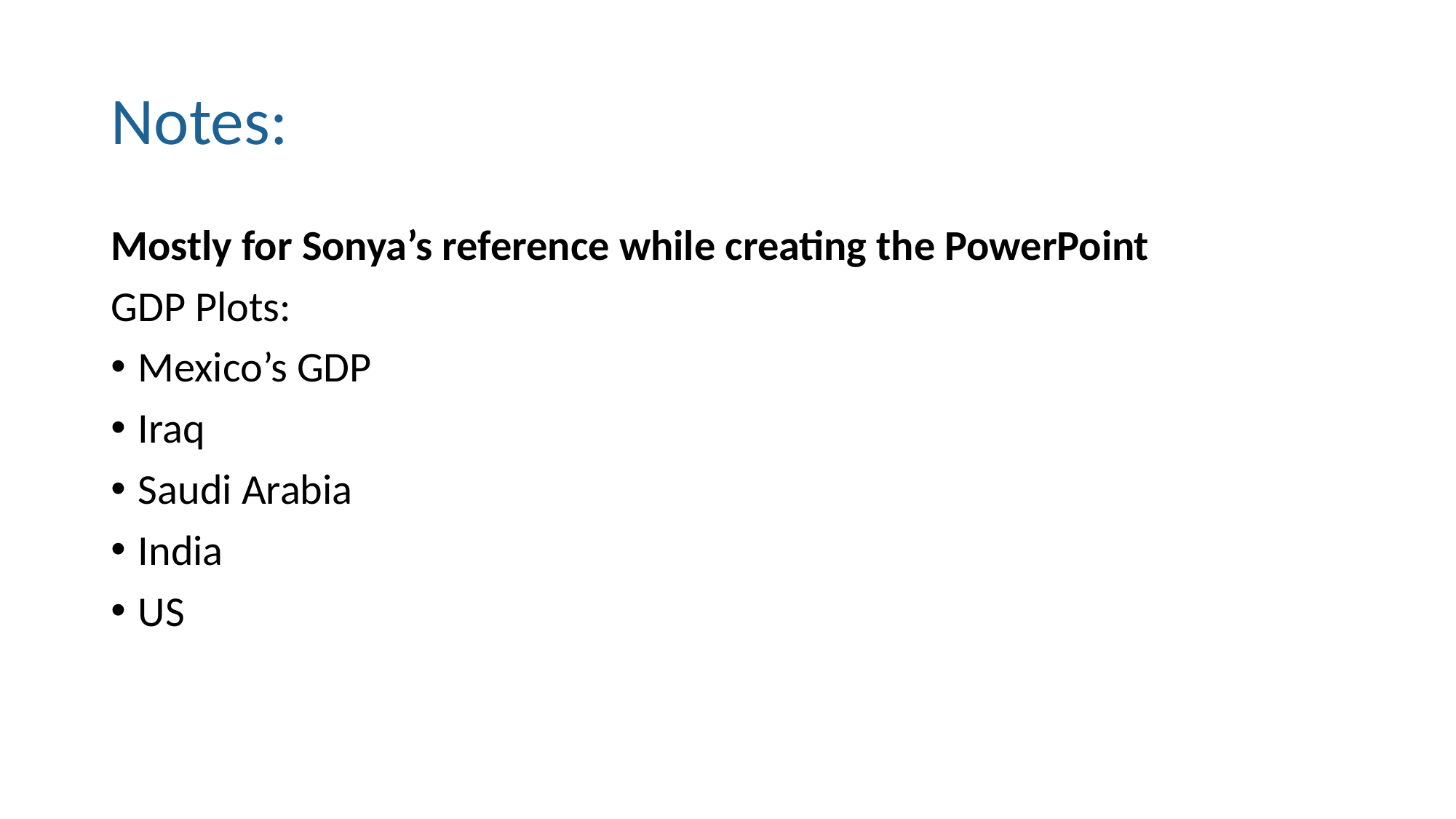

# Notes:
Mostly for Sonya’s reference while creating the PowerPoint
GDP Plots:
Mexico’s GDP
Iraq
Saudi Arabia
India
US